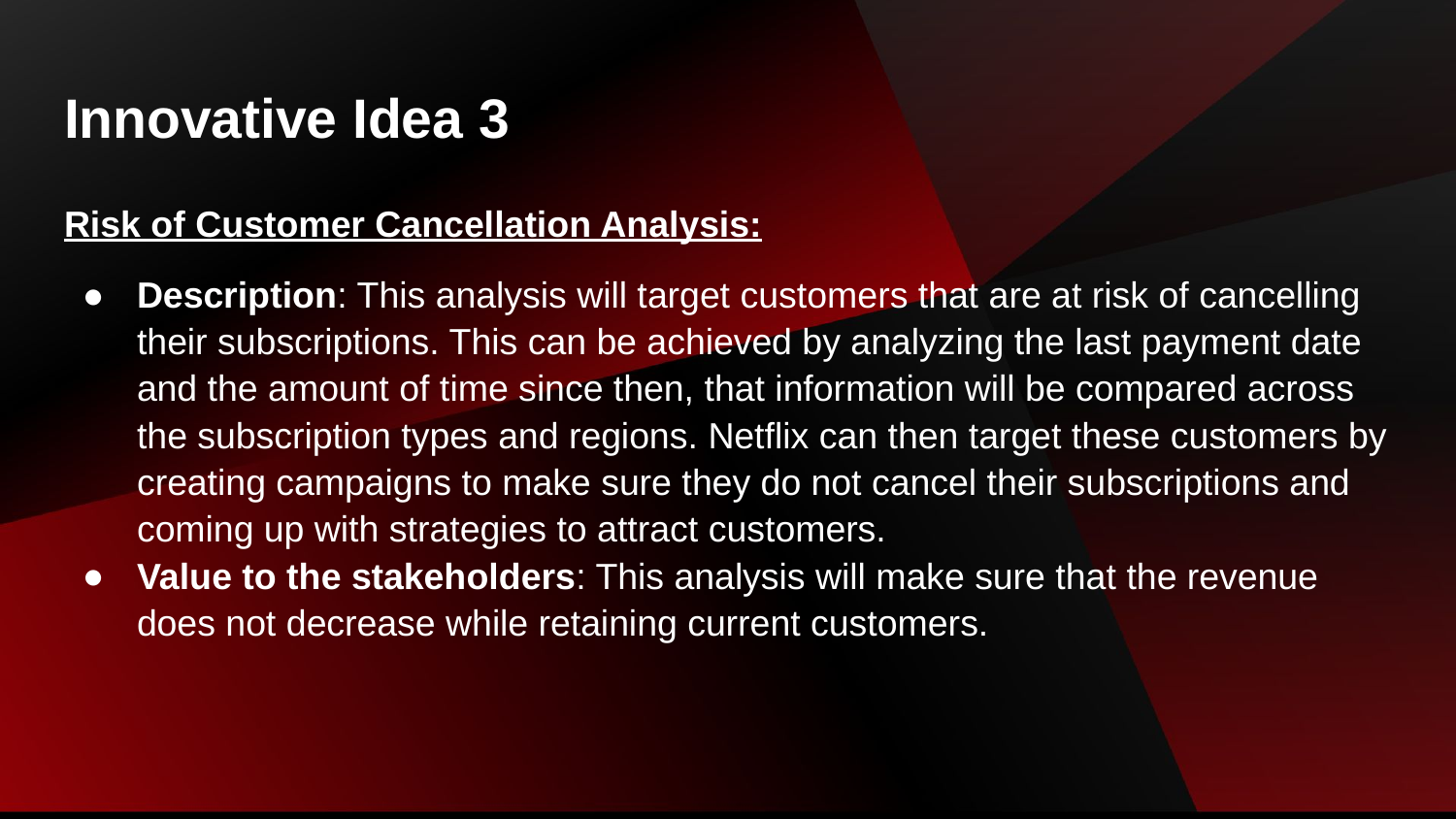

# Innovative Idea 3
Risk of Customer Cancellation Analysis:
Description: This analysis will target customers that are at risk of cancelling their subscriptions. This can be achieved by analyzing the last payment date and the amount of time since then, that information will be compared across the subscription types and regions. Netflix can then target these customers by creating campaigns to make sure they do not cancel their subscriptions and coming up with strategies to attract customers.
Value to the stakeholders: This analysis will make sure that the revenue does not decrease while retaining current customers.